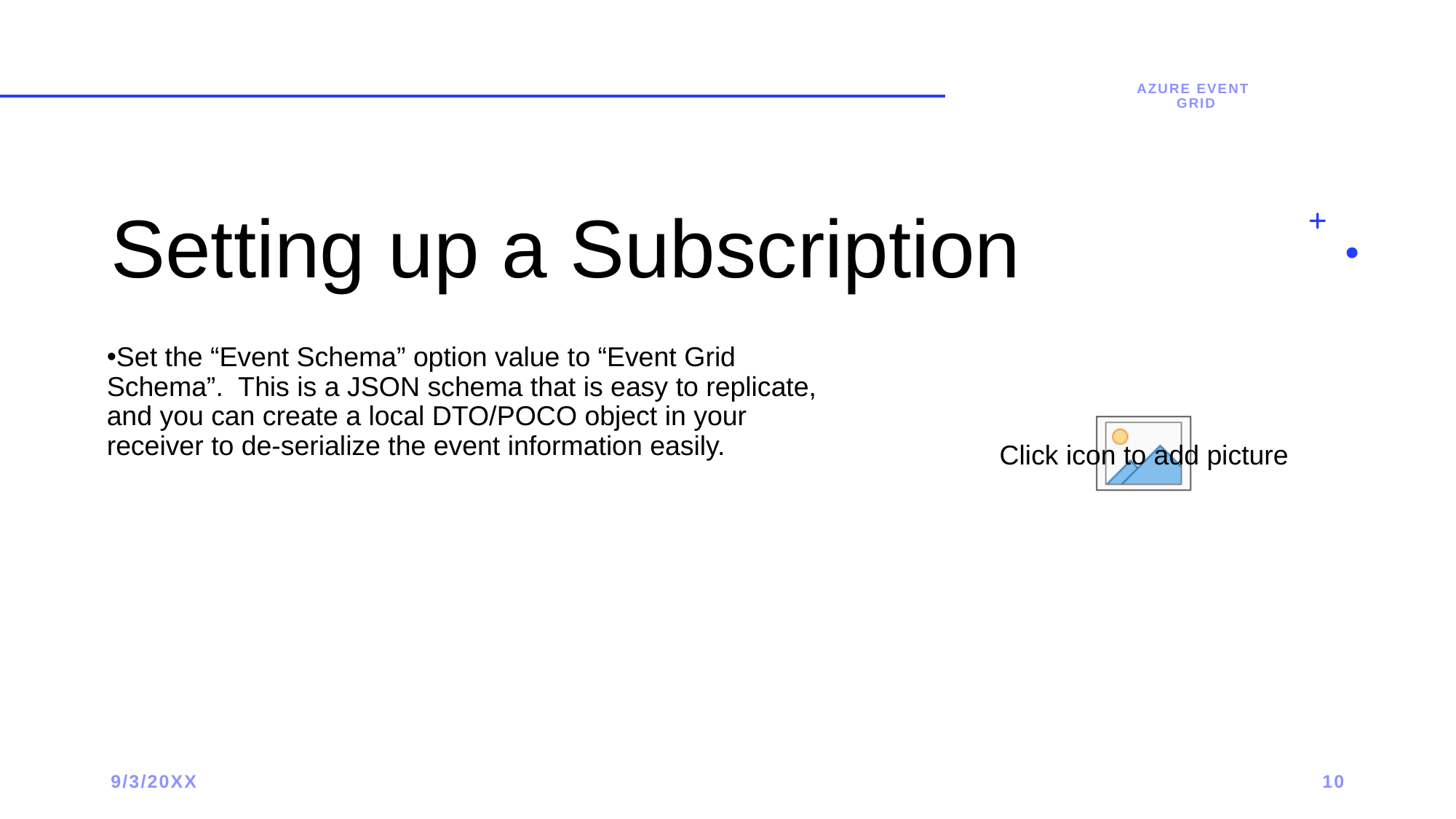

Azure Event
Grid
# Setting up a Subscription

Set the “Event Schema” option value to “Event Grid Schema”.  This is a JSON schema that is easy to replicate, and you can create a local DTO/POCO object in your receiver to de-serialize the event information easily.
9/3/20XX
10